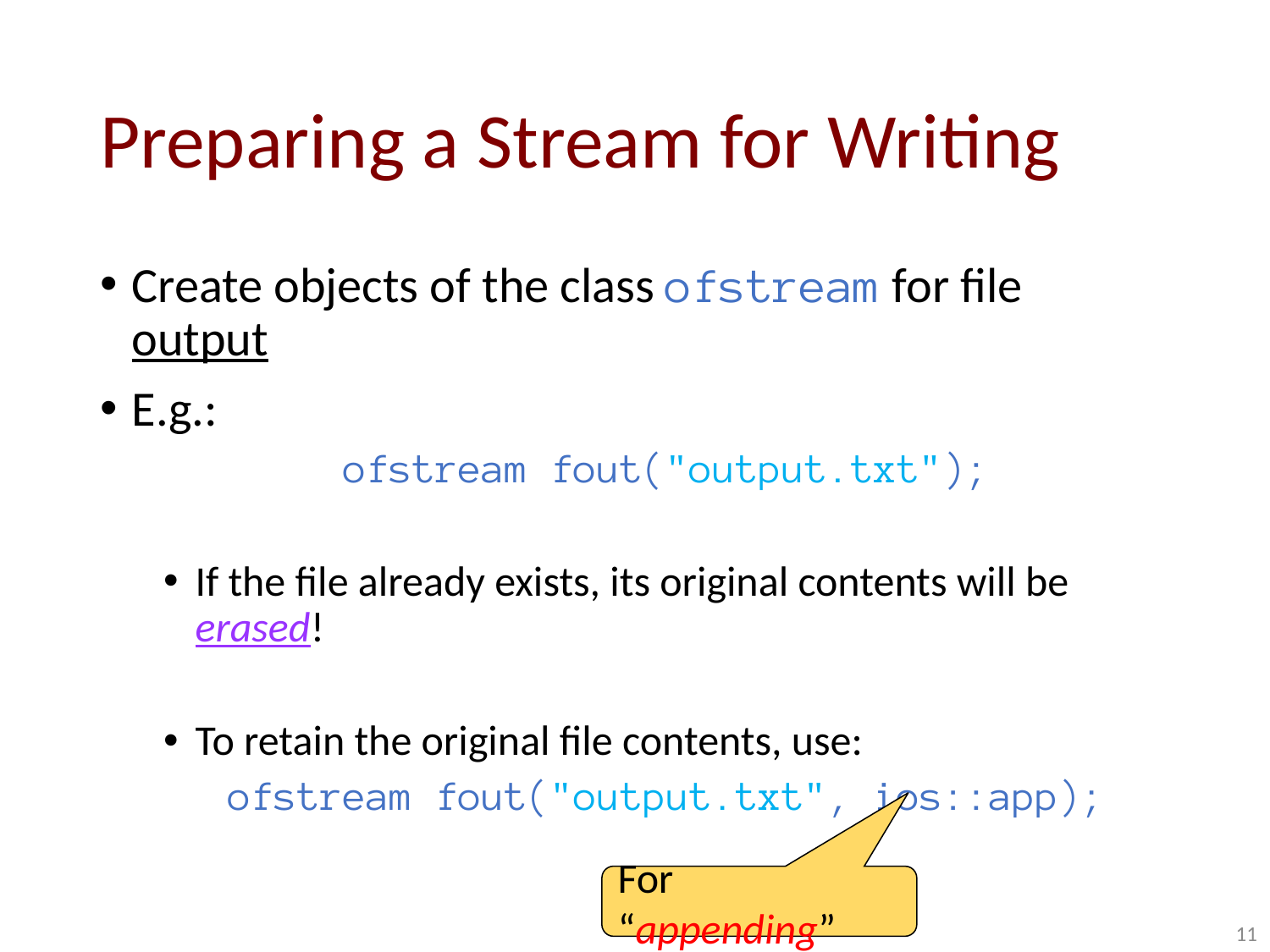

# Preparing a Stream for Writing
Create objects of the class ofstream for file output
E.g.:
ofstream fout("output.txt");

If the file already exists, its original contents will be erased!

To retain the original file contents, use:
ofstream fout("output.txt", ios::app);
For “appending”
11